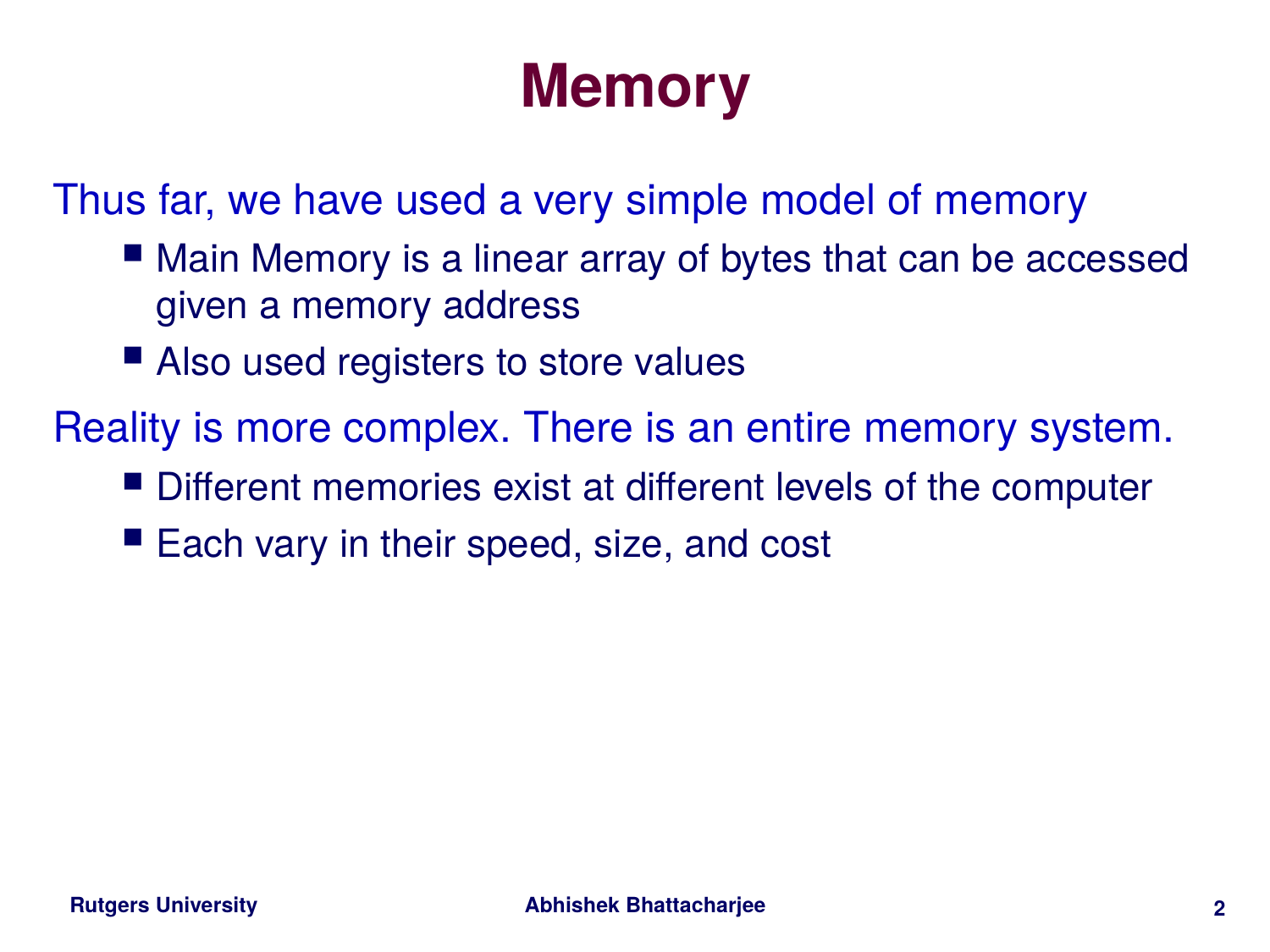

# Memory
Thus far, we have used a very simple model of memory
Main Memory is a linear array of bytes that can be accessed given a memory address
Also used registers to store values
Reality is more complex. There is an entire memory system.
Different memories exist at different levels of the computer
Each vary in their speed, size, and cost